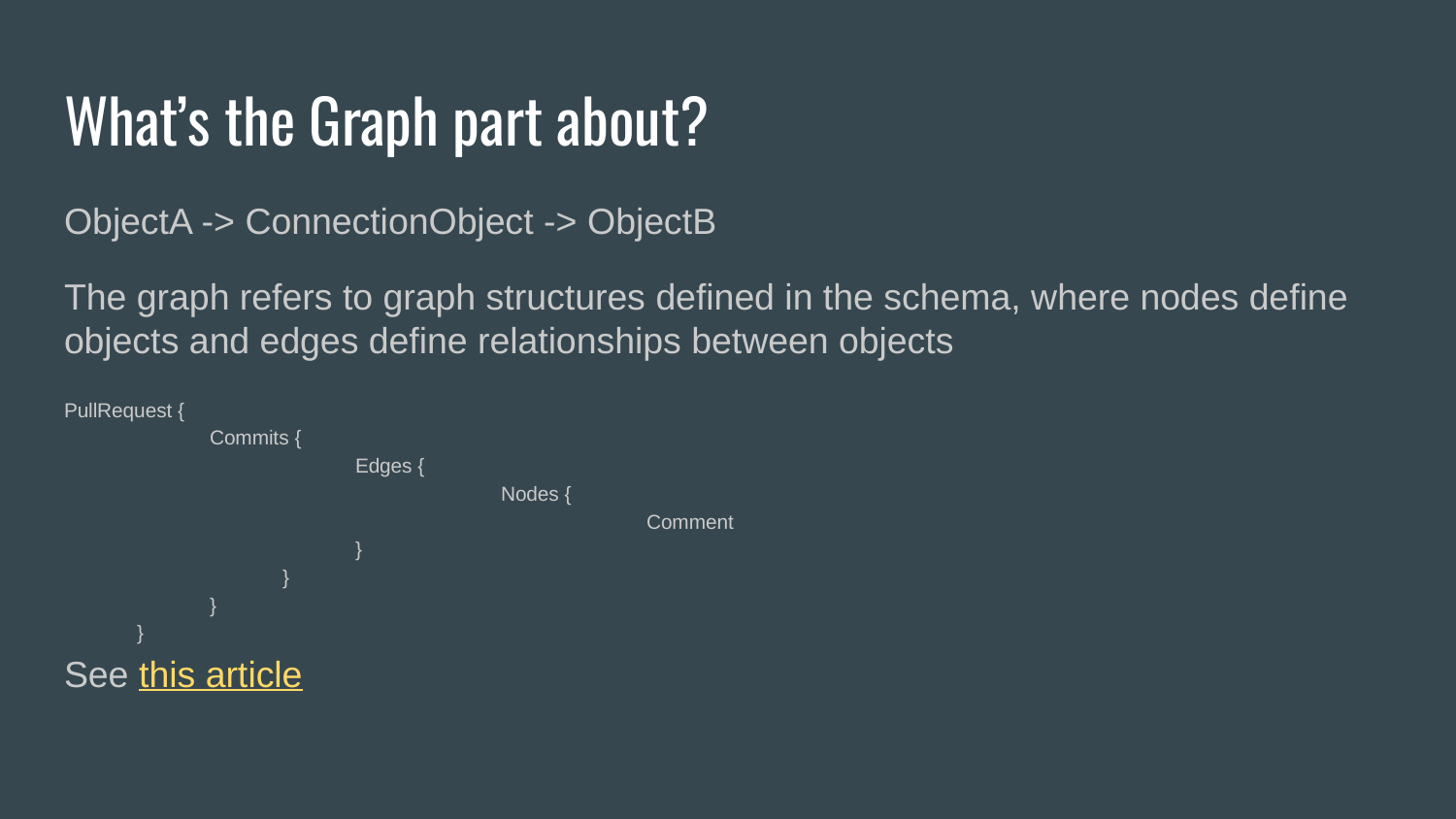

# What’s the Graph part about?
ObjectA -> ConnectionObject -> ObjectB
The graph refers to graph structures defined in the schema, where nodes define objects and edges define relationships between objects
PullRequest {
	Commits {
		Edges {
			Nodes {
				Comment
}
}
}
}
See this article